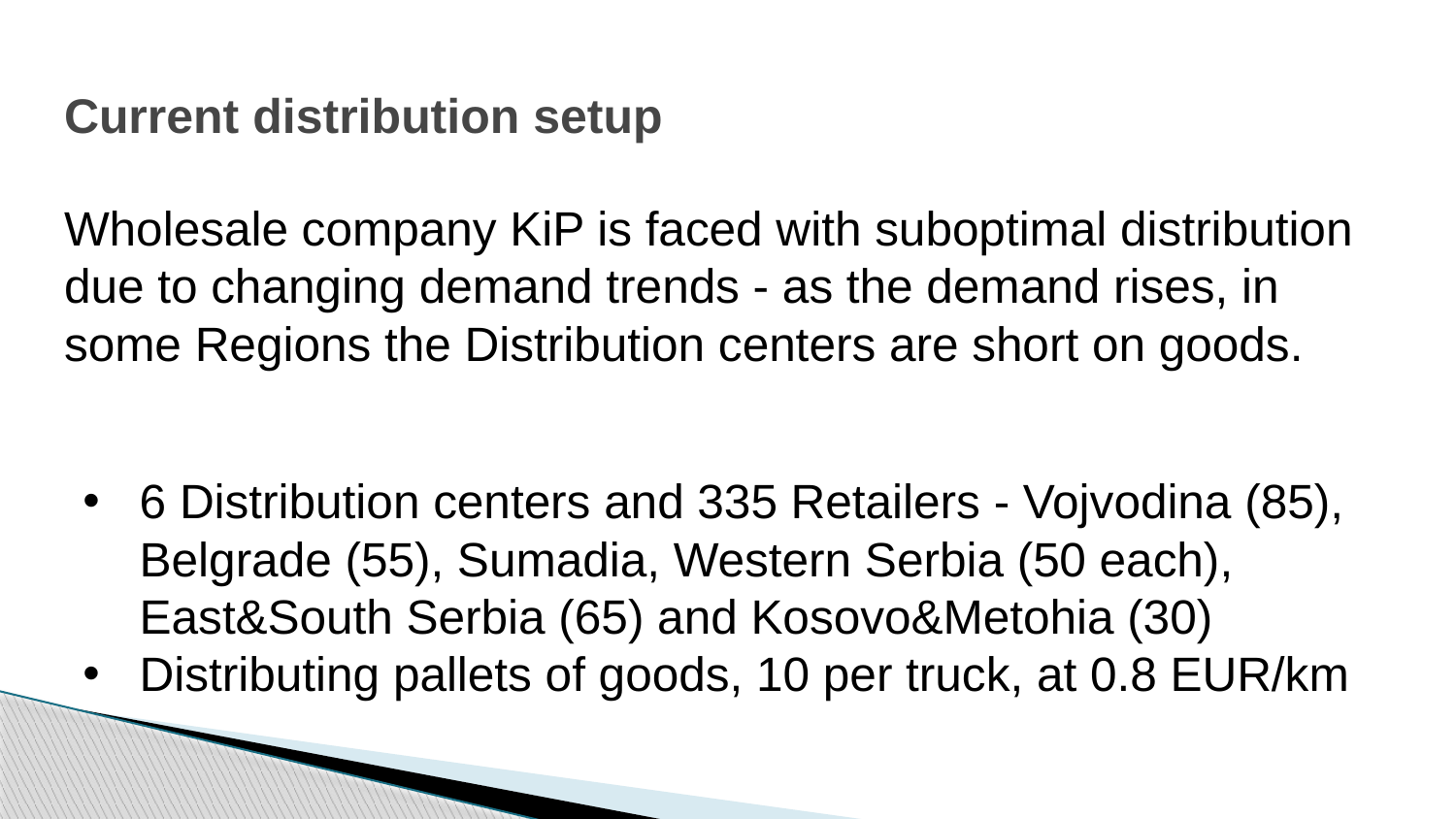

# Current distribution setup
Wholesale company KiP is faced with suboptimal distribution due to changing demand trends - as the demand rises, in some Regions the Distribution centers are short on goods.

6 Distribution centers and 335 Retailers - Vojvodina (85), Belgrade (55), Sumadia, Western Serbia (50 each), East&South Serbia (65) and Kosovo&Metohia (30)
Distributing pallets of goods, 10 per truck, at 0.8 EUR/km